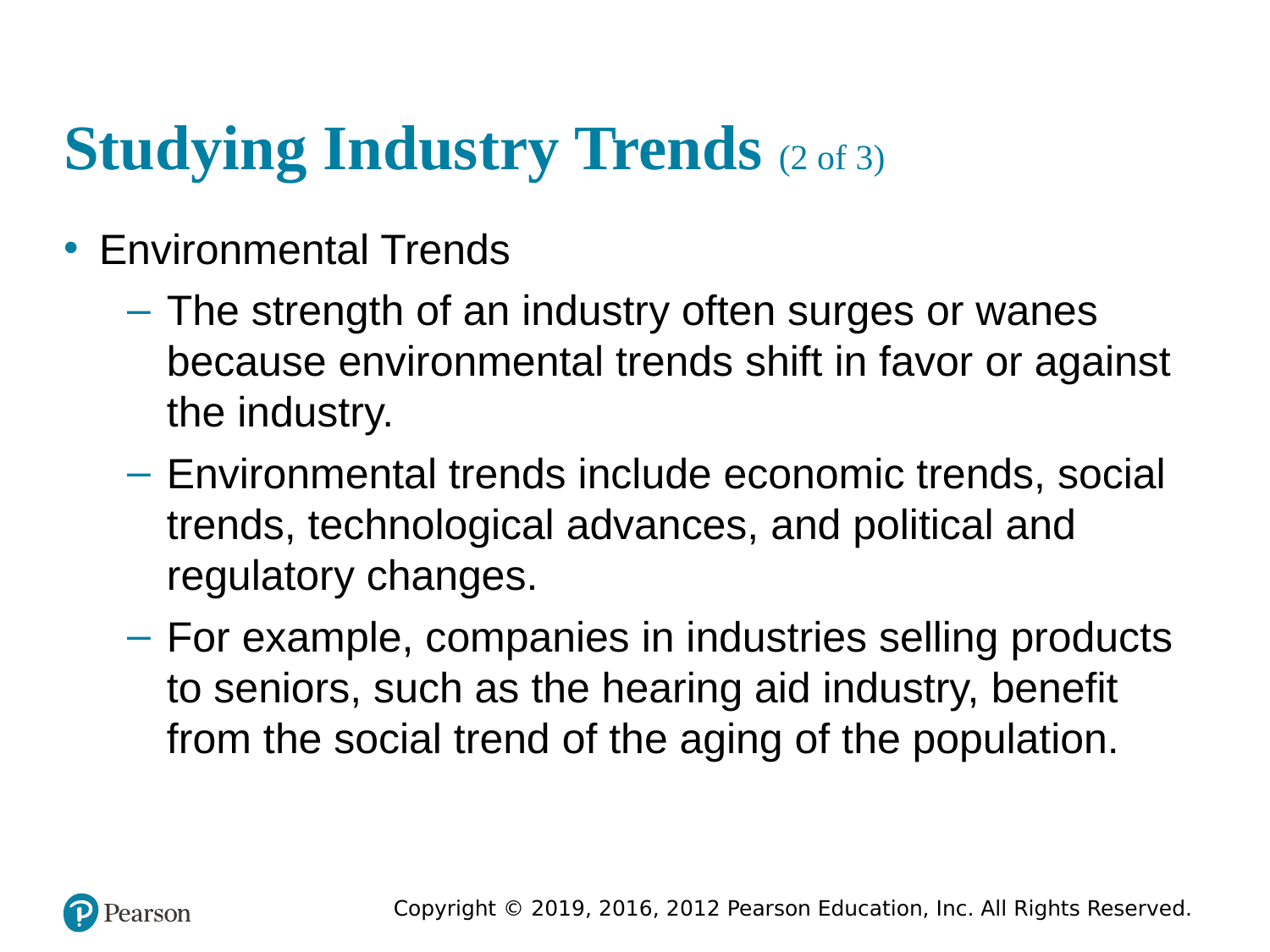

# Studying Industry Trends (2 of 3)
Environmental Trends
The strength of an industry often surges or wanes because environmental trends shift in favor or against the industry.
Environmental trends include economic trends, social trends, technological advances, and political and regulatory changes.
For example, companies in industries selling products to seniors, such as the hearing aid industry, benefit from the social trend of the aging of the population.